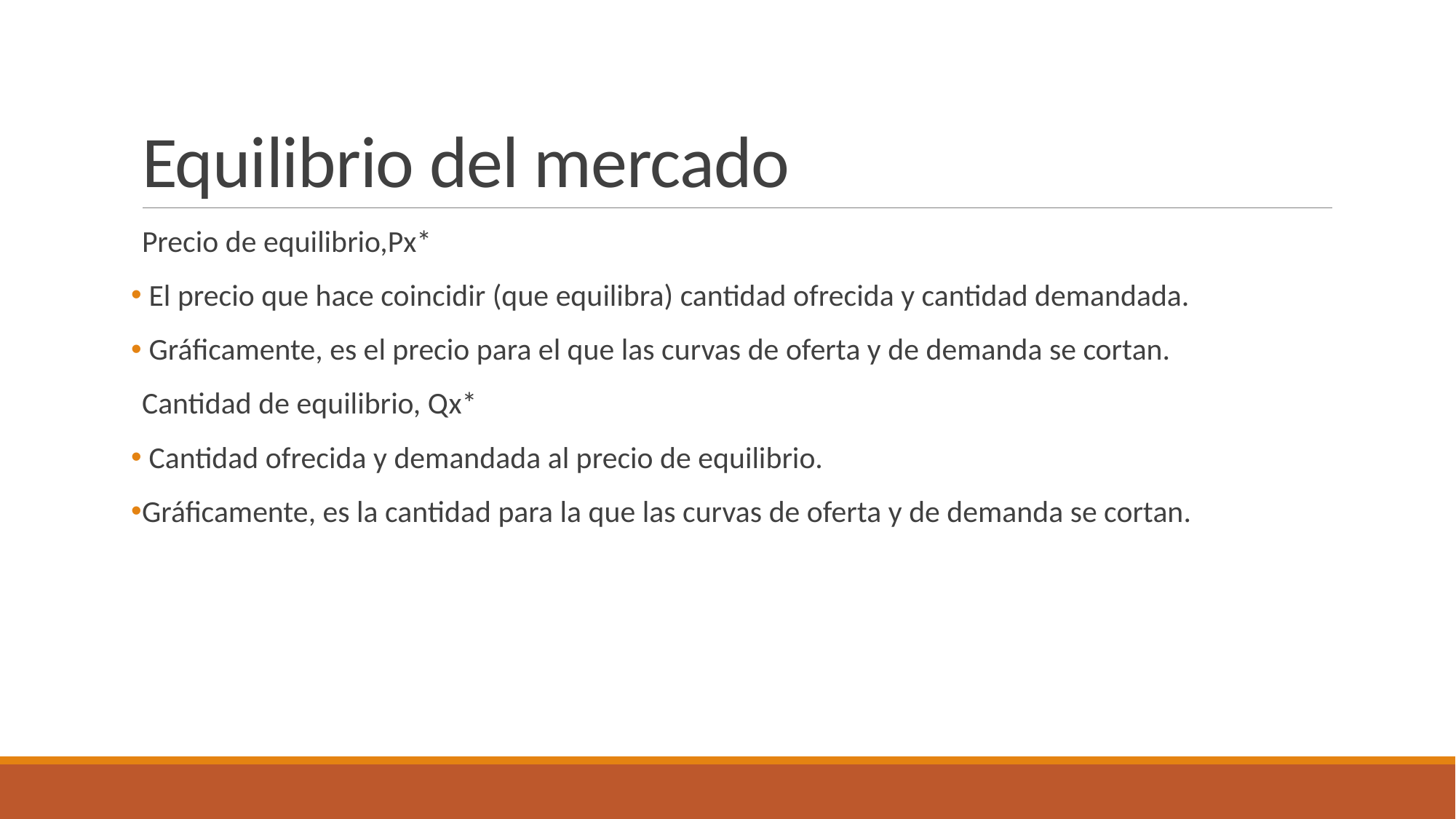

# Equilibrio del mercado
Precio de equilibrio,Px*
 El precio que hace coincidir (que equilibra) cantidad ofrecida y cantidad demandada.
 Gráficamente, es el precio para el que las curvas de oferta y de demanda se cortan.
Cantidad de equilibrio, Qx*
 Cantidad ofrecida y demandada al precio de equilibrio.
Gráficamente, es la cantidad para la que las curvas de oferta y de demanda se cortan.